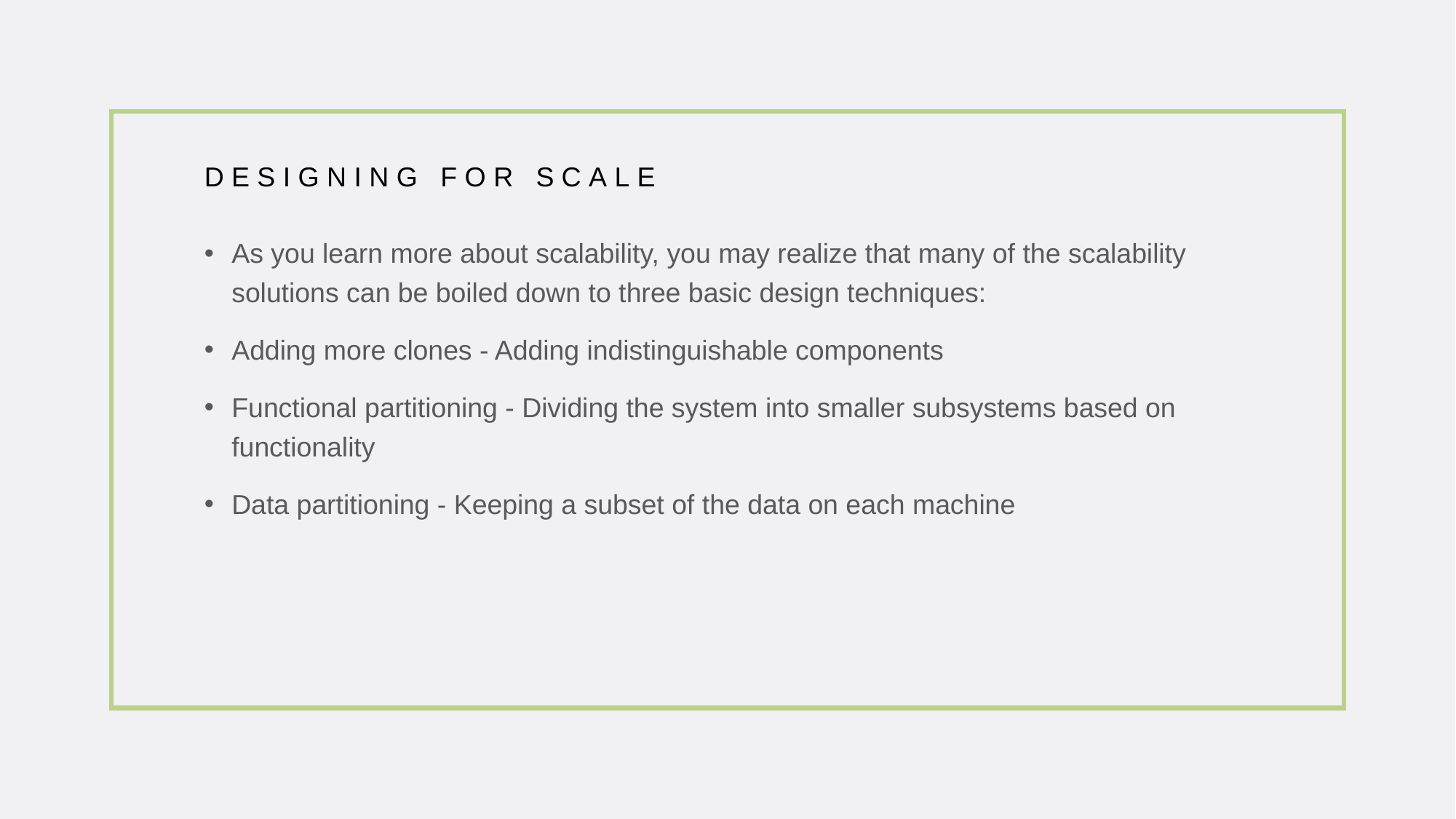

# Designing for Scale
As you learn more about scalability, you may realize that many of the scalability solutions can be boiled down to three basic design techniques:
Adding more clones - Adding indistinguishable components
Functional partitioning - Dividing the system into smaller subsystems based on functionality
Data partitioning - Keeping a subset of the data on each machine